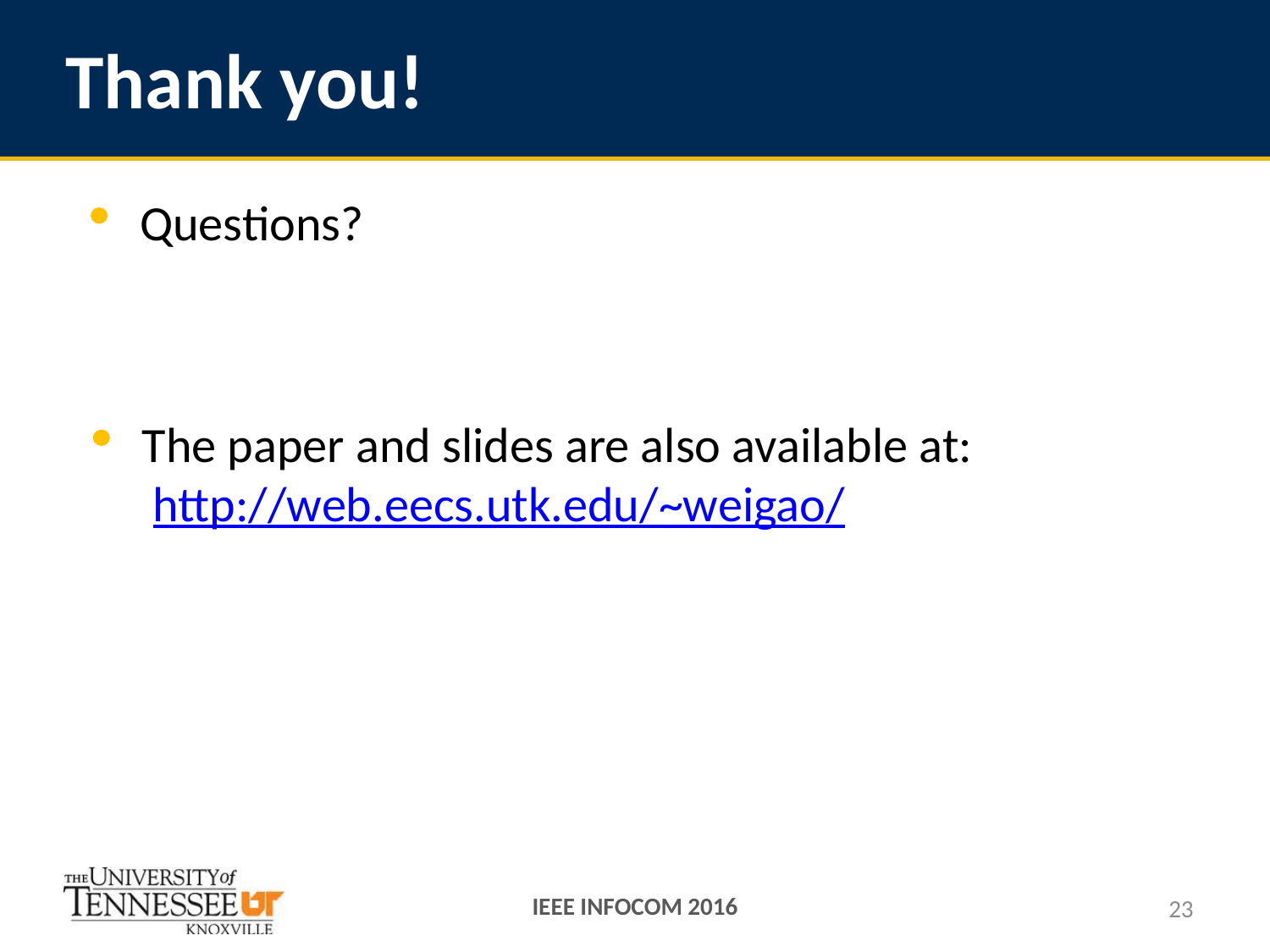

Thank you!
Questions?

The paper and slides are also available at:
 http://web.eecs.utk.edu/~weigao/

IEEE INFOCOM 2016
23